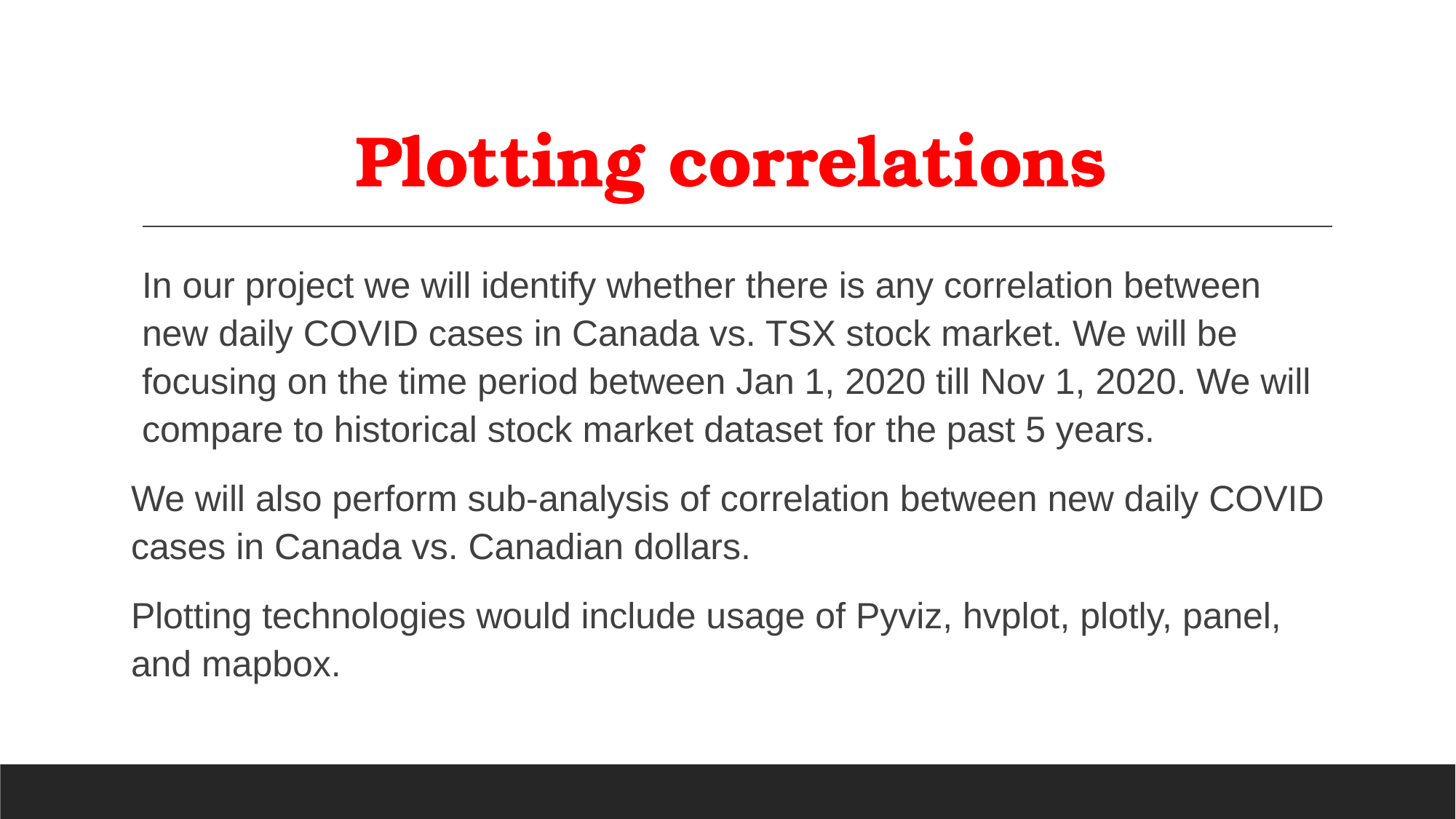

# Plotting correlations
In our project we will identify whether there is any correlation between new daily COVID cases in Canada vs. TSX stock market. We will be focusing on the time period between Jan 1, 2020 till Nov 1, 2020. We will compare to historical stock market dataset for the past 5 years.
We will also perform sub-analysis of correlation between new daily COVID cases in Canada vs. Canadian dollars.
Plotting technologies would include usage of Pyviz, hvplot, plotly, panel, and mapbox.